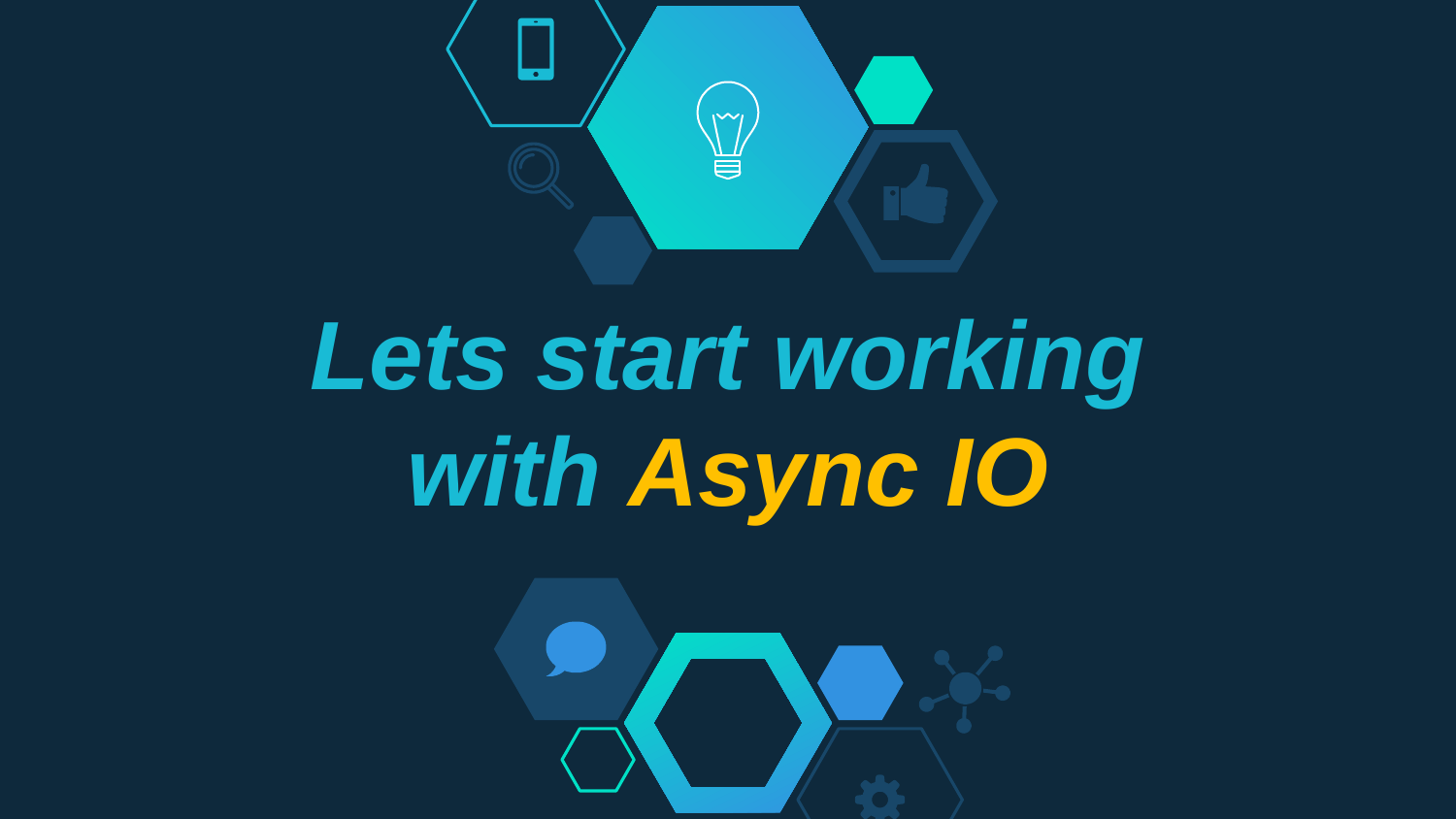

# Lets start working with Async IO